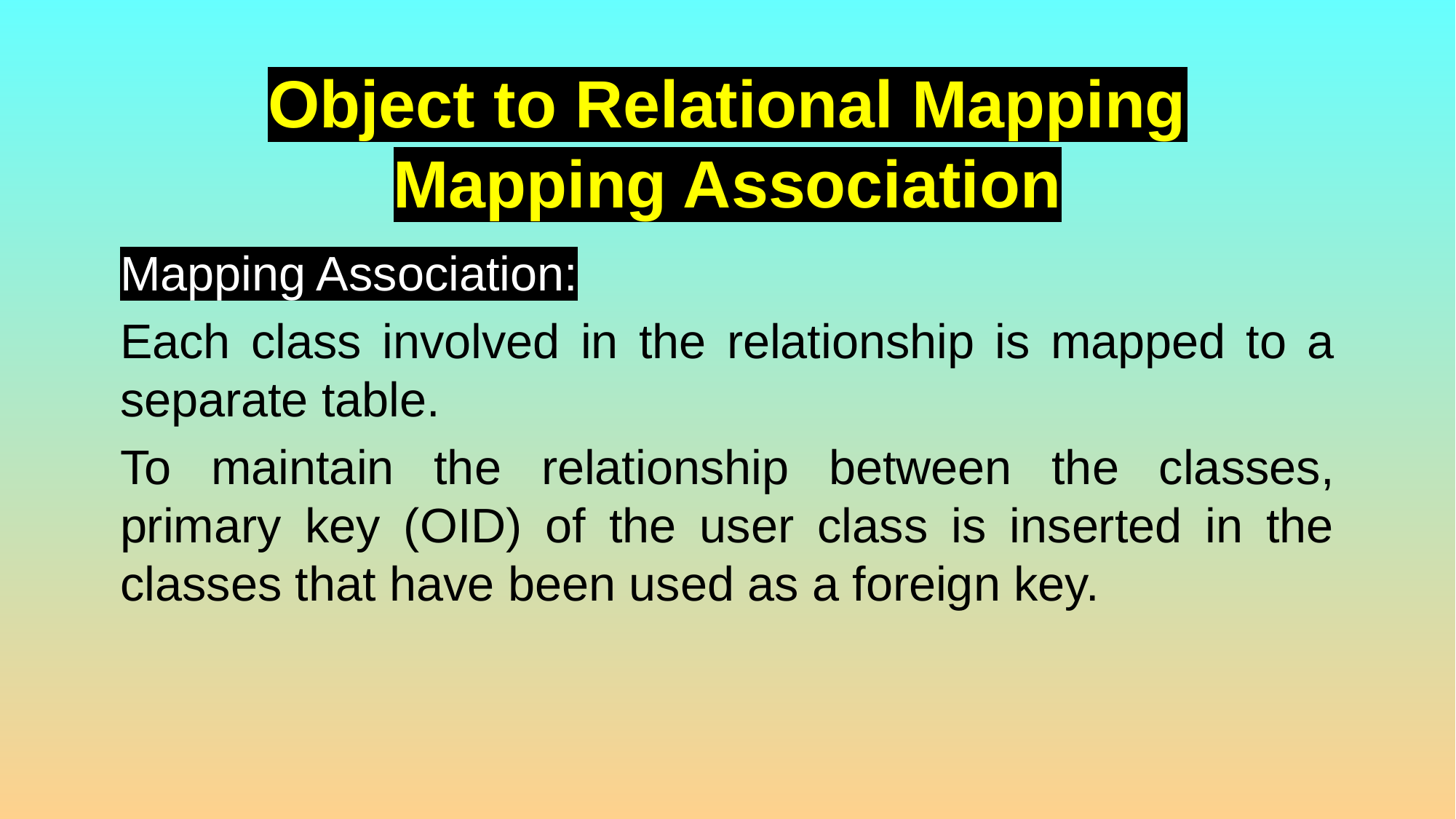

# Object to Relational Mapping Mapping Association
Mapping Association:
Each class involved in the relationship is mapped to a separate table.
To maintain the relationship between the classes, primary key (OID) of the user class is inserted in the classes that have been used as a foreign key.